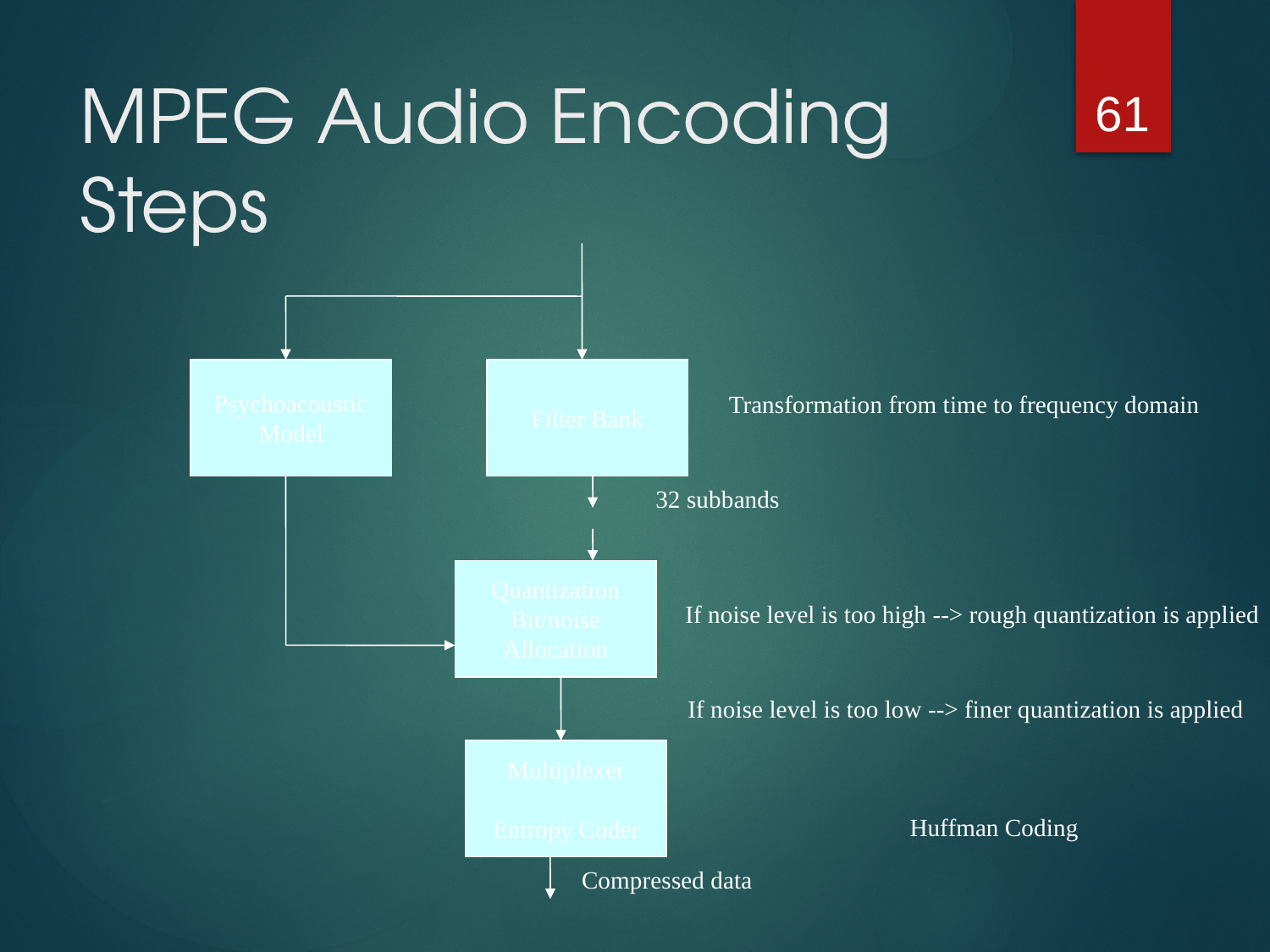

61
# MPEG Audio Encoding Steps

Psychoacoustic
Model
Filter Bank
Transformation from time to frequency domain

32 subbands

Quantization
Bit/noise
Allocation
If noise level is too high --> rough quantization is applied

If noise level is too low --> finer quantization is applied
Multiplexer

Entropy Coder
Huffman Coding

Compressed data